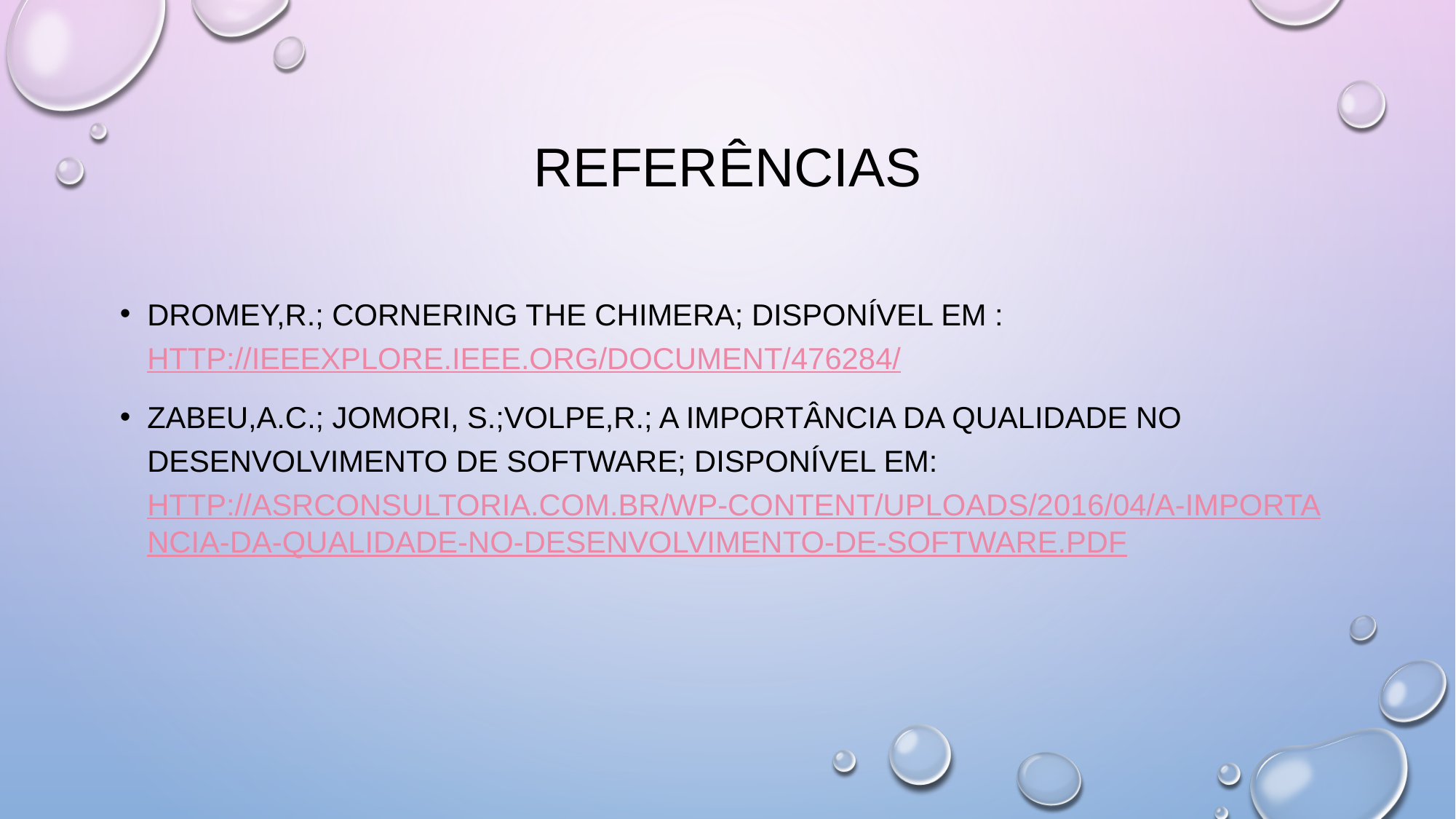

# referências
Dromey,R.; Cornering the Chimera; Disponível em : http://ieeexplore.ieee.org/document/476284/
ZABEU,A.C.; jomori, s.;volpe,R.; a importância da qualidade no desenvolvimento de software; disponível em: http://asrconsultoria.com.br/wp-content/uploads/2016/04/A-importancia-da-qualidade-no-desenvolvimento-de-software.pdf